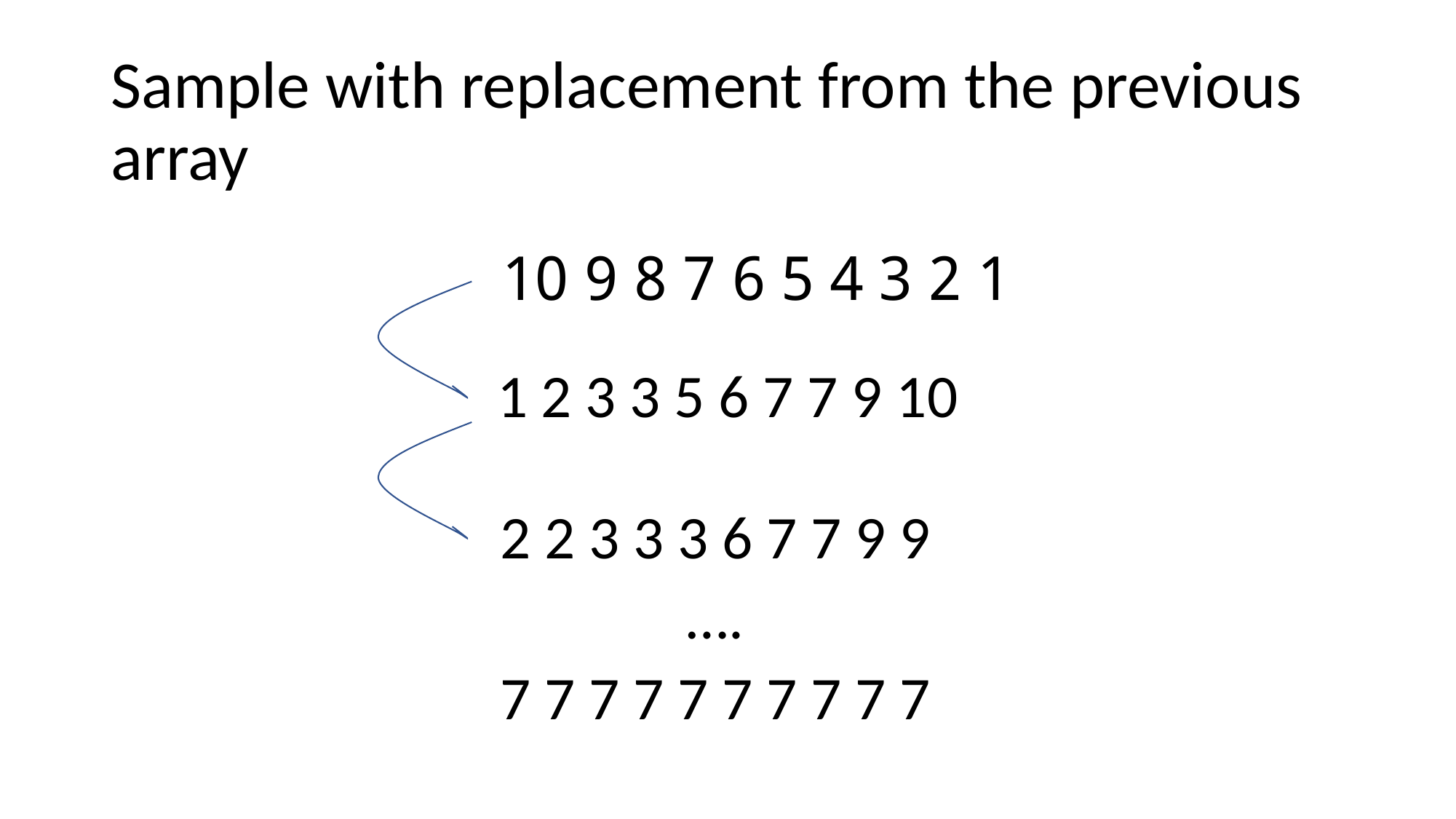

# Sample with replacement from the previous array
1 2 3 4 5 6 7 8 9 10

1 2 3 3 5 6 7 7 9 10

2 2 3 3 3 6 7 7 9 9
….
7 7 7 7 7 7 7 7 7 7